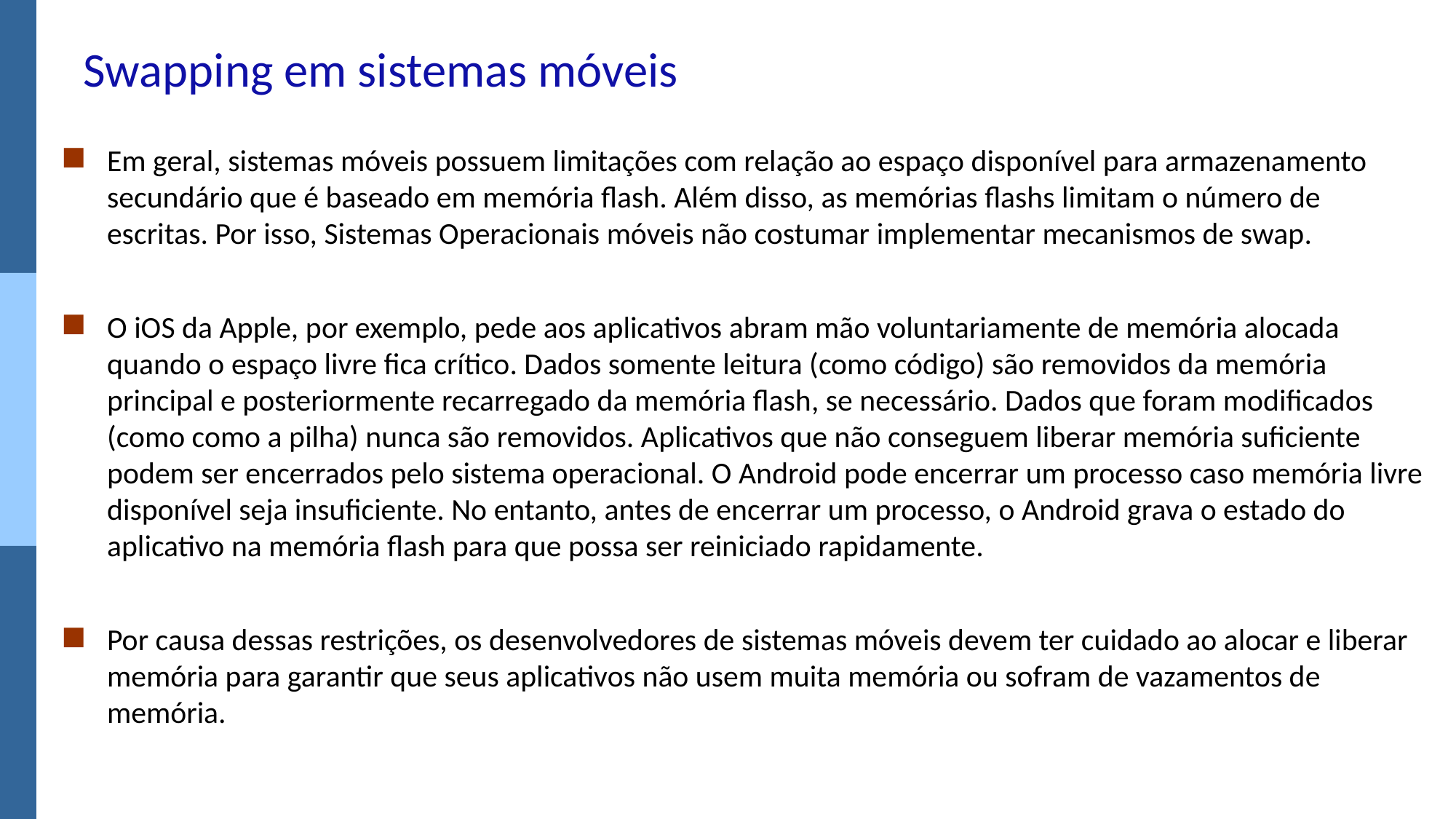

# Swapping em sistemas móveis
Em geral, sistemas móveis possuem limitações com relação ao espaço disponível para armazenamento secundário que é baseado em memória flash. Além disso, as memórias flashs limitam o número de escritas. Por isso, Sistemas Operacionais móveis não costumar implementar mecanismos de swap.

O iOS da Apple, por exemplo, pede aos aplicativos abram mão voluntariamente de memória alocada quando o espaço livre fica crítico. Dados somente leitura (como código) são removidos da memória principal e posteriormente recarregado da memória flash, se necessário. Dados que foram modificados (como como a pilha) nunca são removidos. Aplicativos que não conseguem liberar memória suficiente podem ser encerrados pelo sistema operacional. O Android pode encerrar um processo caso memória livre disponível seja insuficiente. No entanto, antes de encerrar um processo, o Android grava o estado do aplicativo na memória flash para que possa ser reiniciado rapidamente.

Por causa dessas restrições, os desenvolvedores de sistemas móveis devem ter cuidado ao alocar e liberar memória para garantir que seus aplicativos não usem muita memória ou sofram de vazamentos de memória.